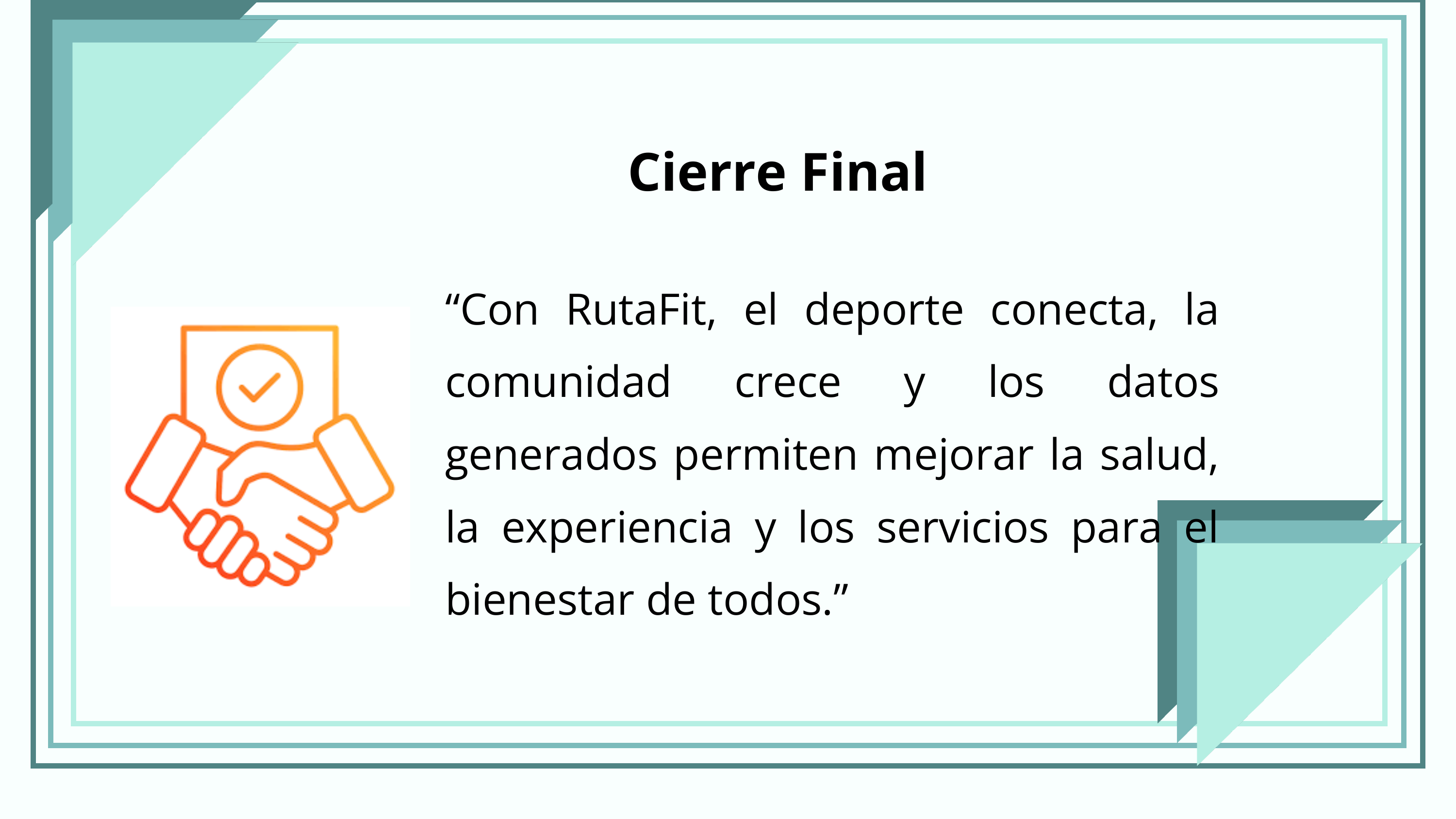

Cierre Final
“Con RutaFit, el deporte conecta, la comunidad crece y los datos generados permiten mejorar la salud, la experiencia y los servicios para el bienestar de todos.”